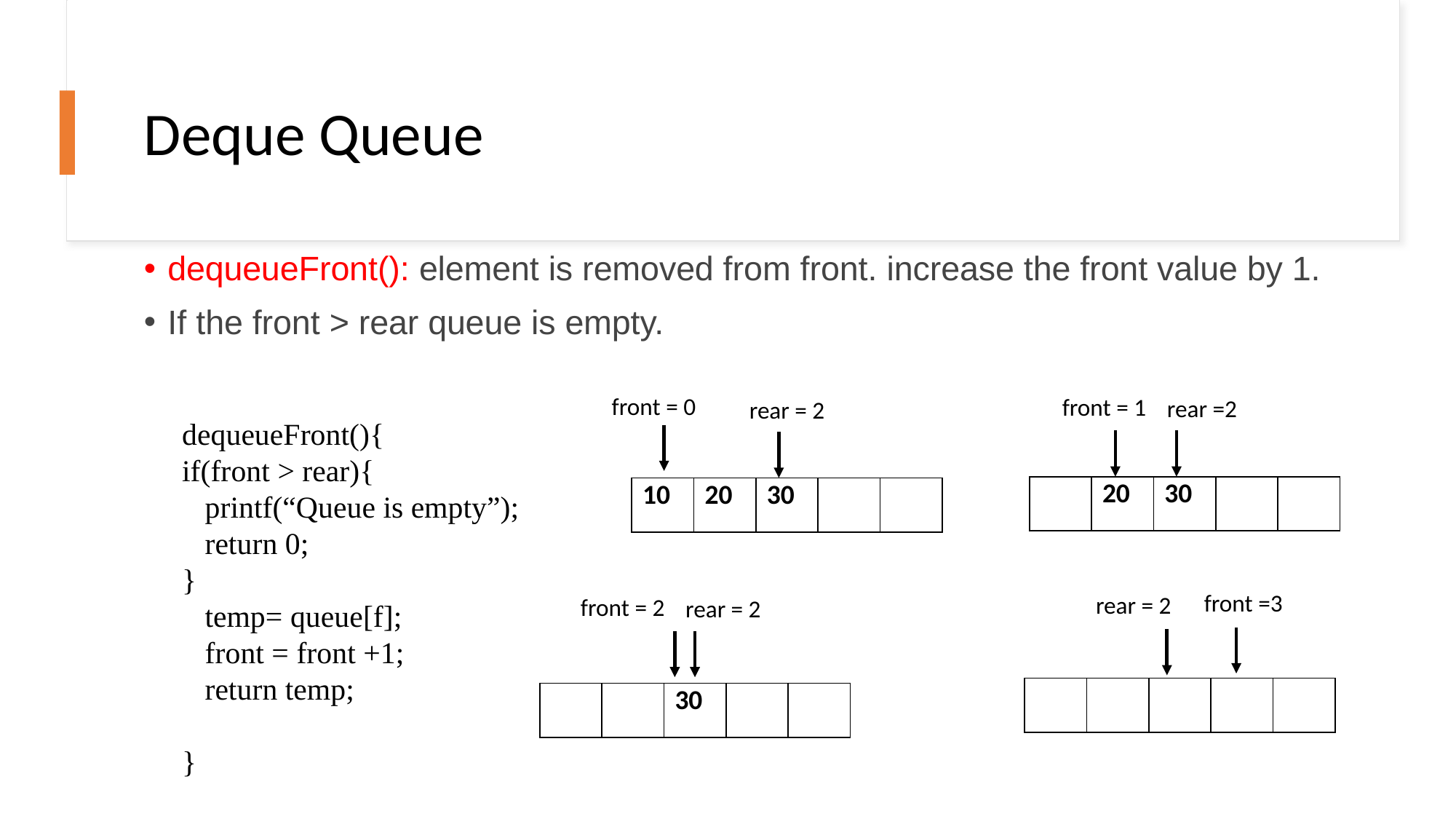

# Deque Queue

dequeueFront(): element is removed from front. increase the front value by 1.
If the front > rear queue is empty.

front = 0
front = 1
rear =2
rear = 2
dequeueFront(){
if(front > rear){
   printf(“Queue is empty”);
   return 0;
}
   temp= queue[f];
   front = front +1;
   return temp;

}
|  | 20 | 30 |  |  |
| --- | --- | --- | --- | --- |
| 10 | 20 | 30 |  |  |
| --- | --- | --- | --- | --- |
front =3
rear = 2
front = 2
rear = 2
|  |  |  |  |  |
| --- | --- | --- | --- | --- |
|  |  | 30 |  |  |
| --- | --- | --- | --- | --- |